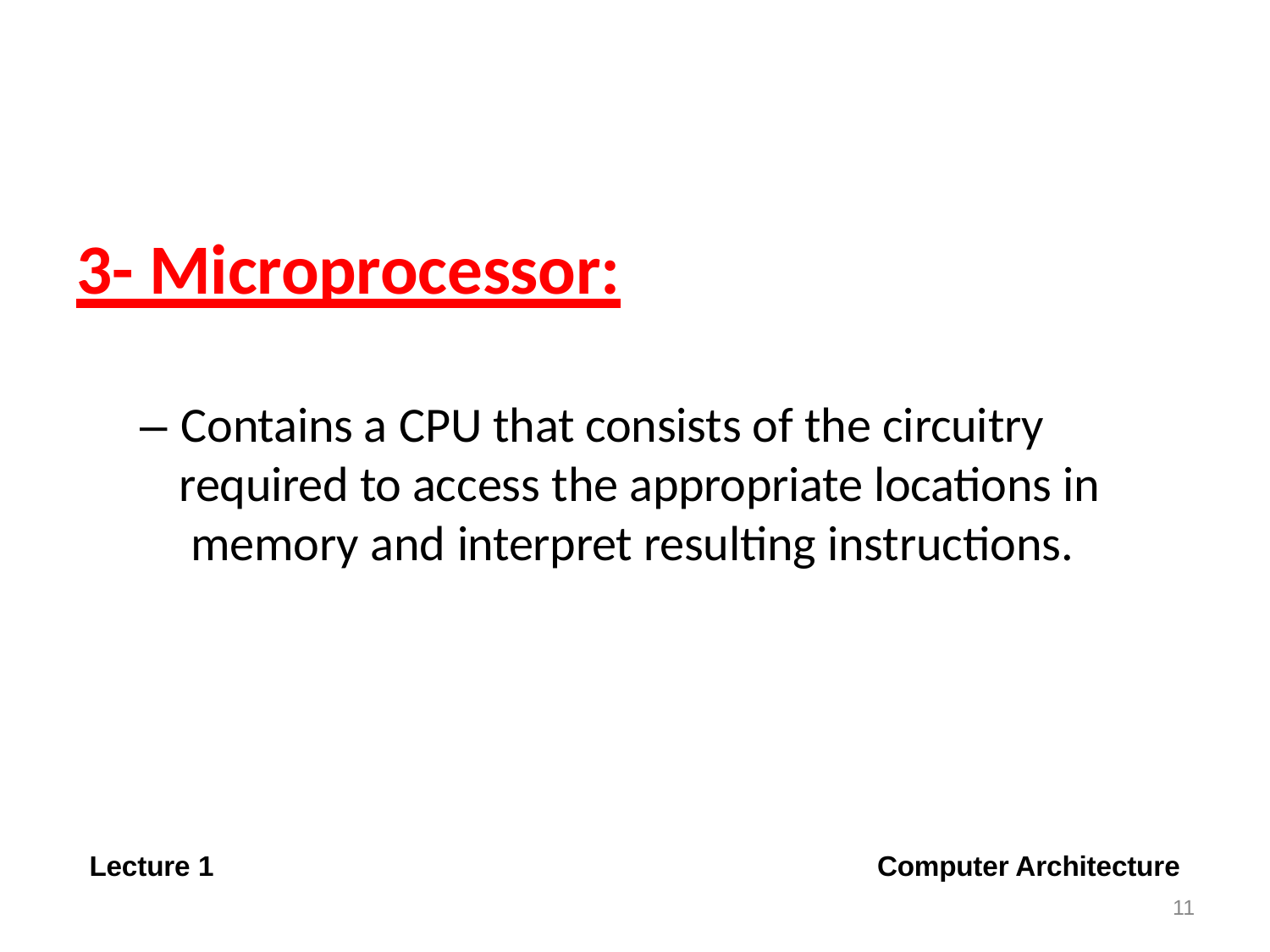

# 3- Microprocessor:
– Contains a CPU that consists of the circuitry  required to access the appropriate locations in  memory and interpret resulting instructions.
Computer Architecture
11
Lecture 1